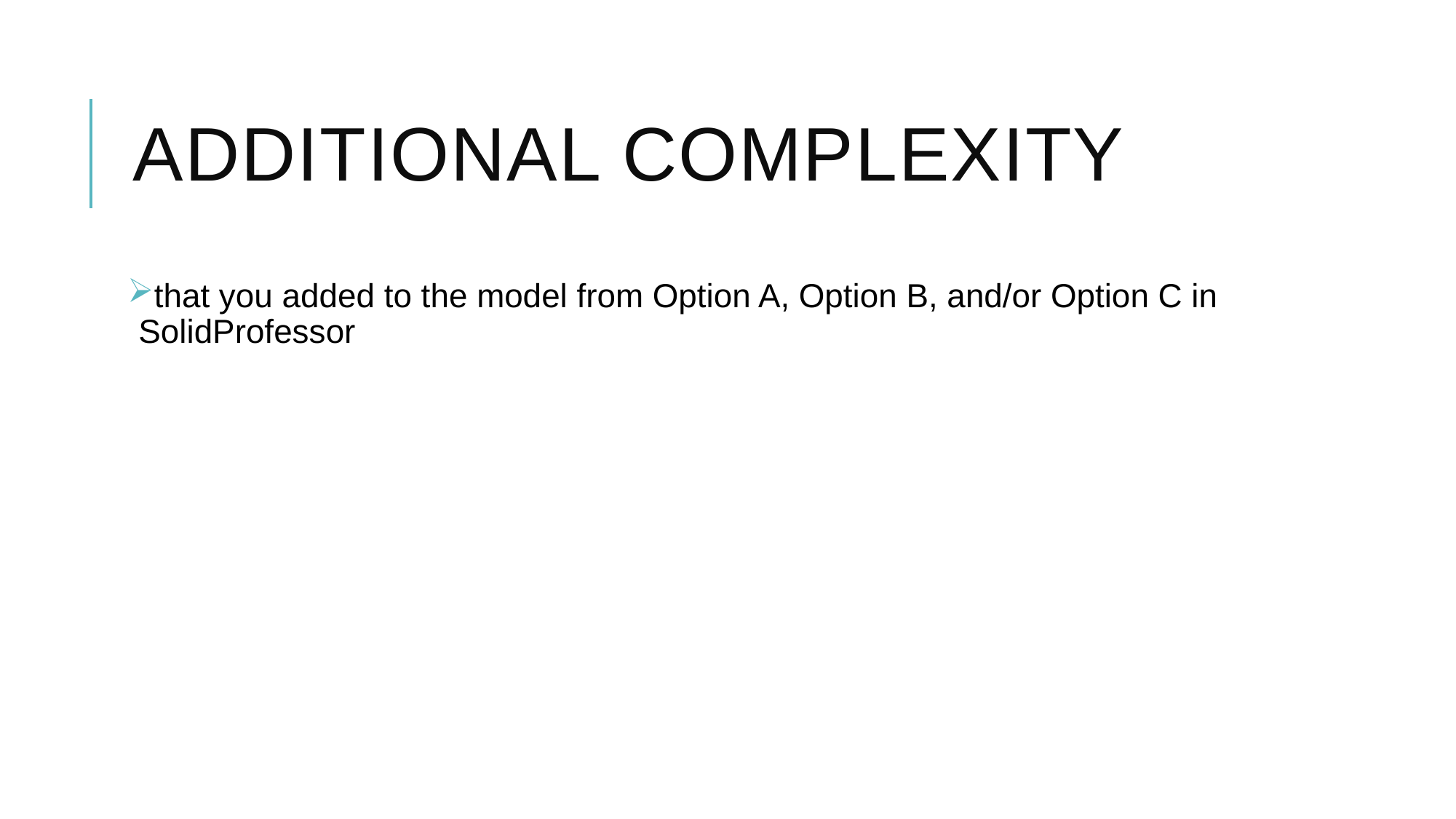

# Additional complexity
that you added to the model from Option A, Option B, and/or Option C in SolidProfessor